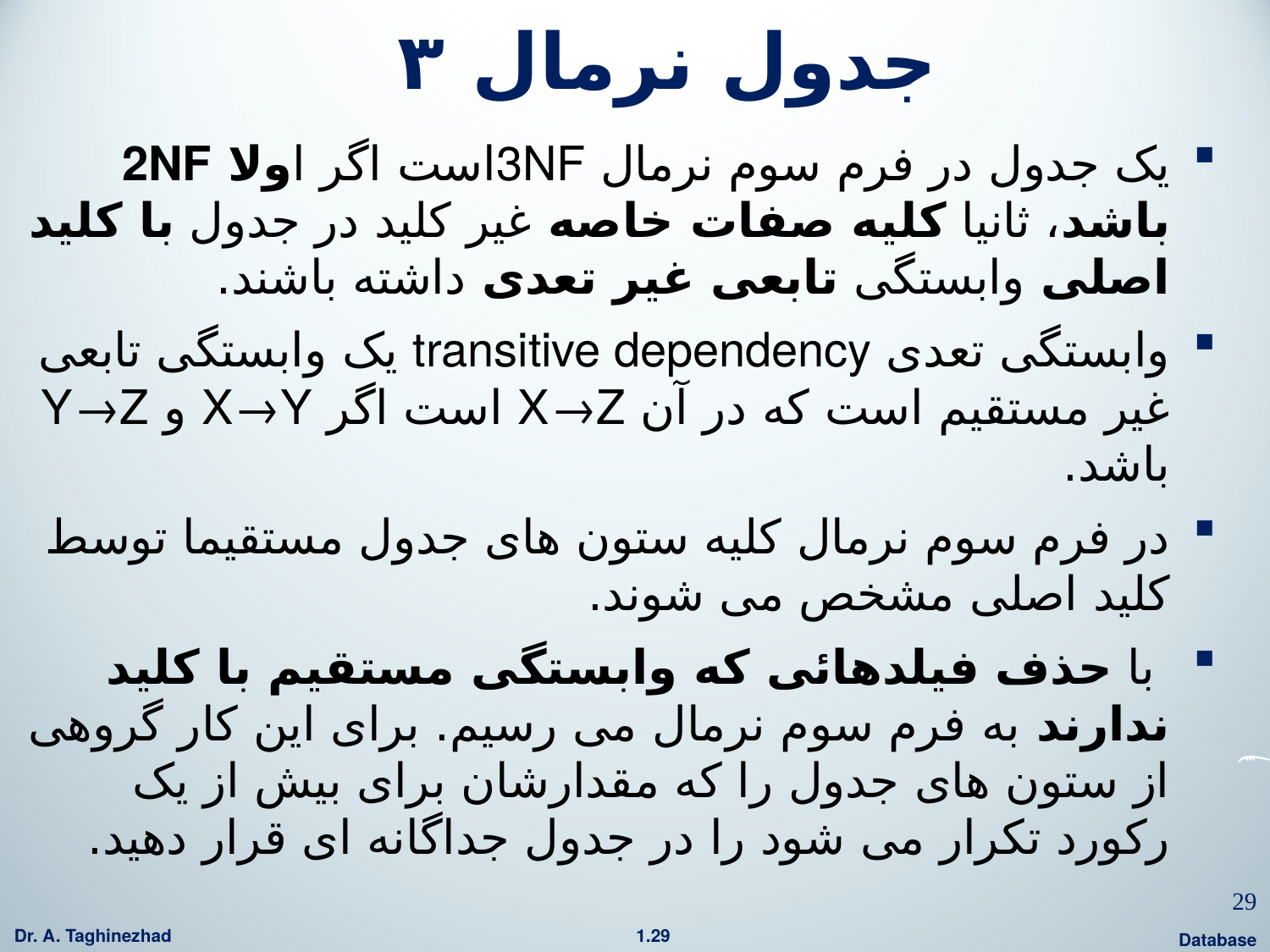

# جدول نرمال ۳
يک جدول در فرم سوم نرمال 3NFاست اگر اولا 2NF باشد، ثانيا کليه صفات خاصه غير کليد در جدول با کليد اصلی وابستگی تابعی غير تعدی داشته باشند.
وابستگی تعدی transitive dependency يک وابستگی تابعی غير مستقيم است که در آن X→Z است اگر X→Y و Y→Z باشد.
در فرم سوم نرمال کليه ستون های جدول مستقيما توسط کليد اصلی مشخص می شوند.
 با حذف فيلدهائی که وابستگی مستقيم با کليد ندارند به فرم سوم نرمال می رسيم. برای اين کار گروهی از ستون های جدول را که مقدارشان برای بيش از يک رکورد تکرار می شود را در جدول جداگانه ای قرار دهيد.

29